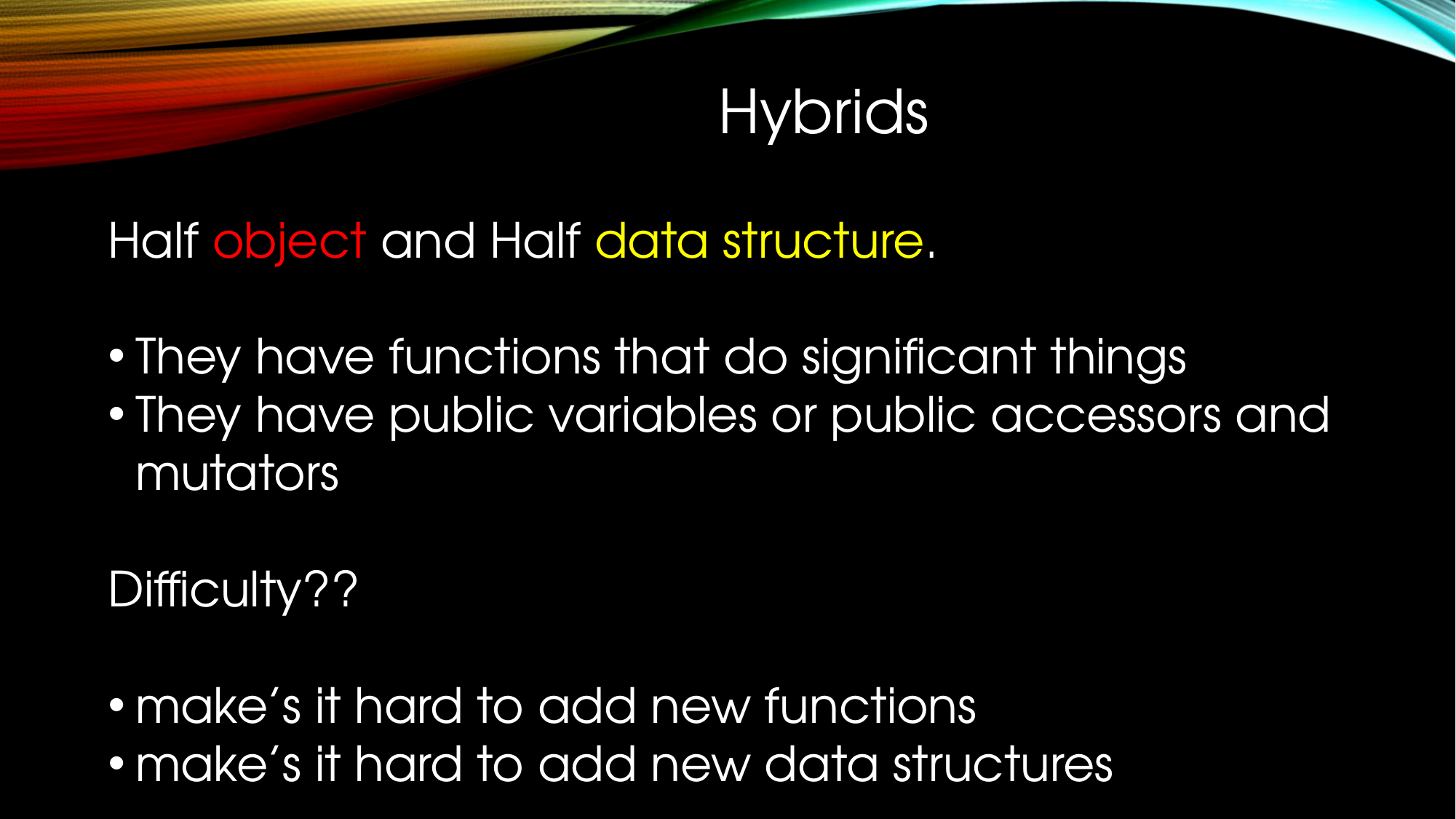

Hybrids
Half object and Half data structure.

They have functions that do significant things
They have public variables or public accessors and mutators

Difficulty??

make’s it hard to add new functions
make’s it hard to add new data structures